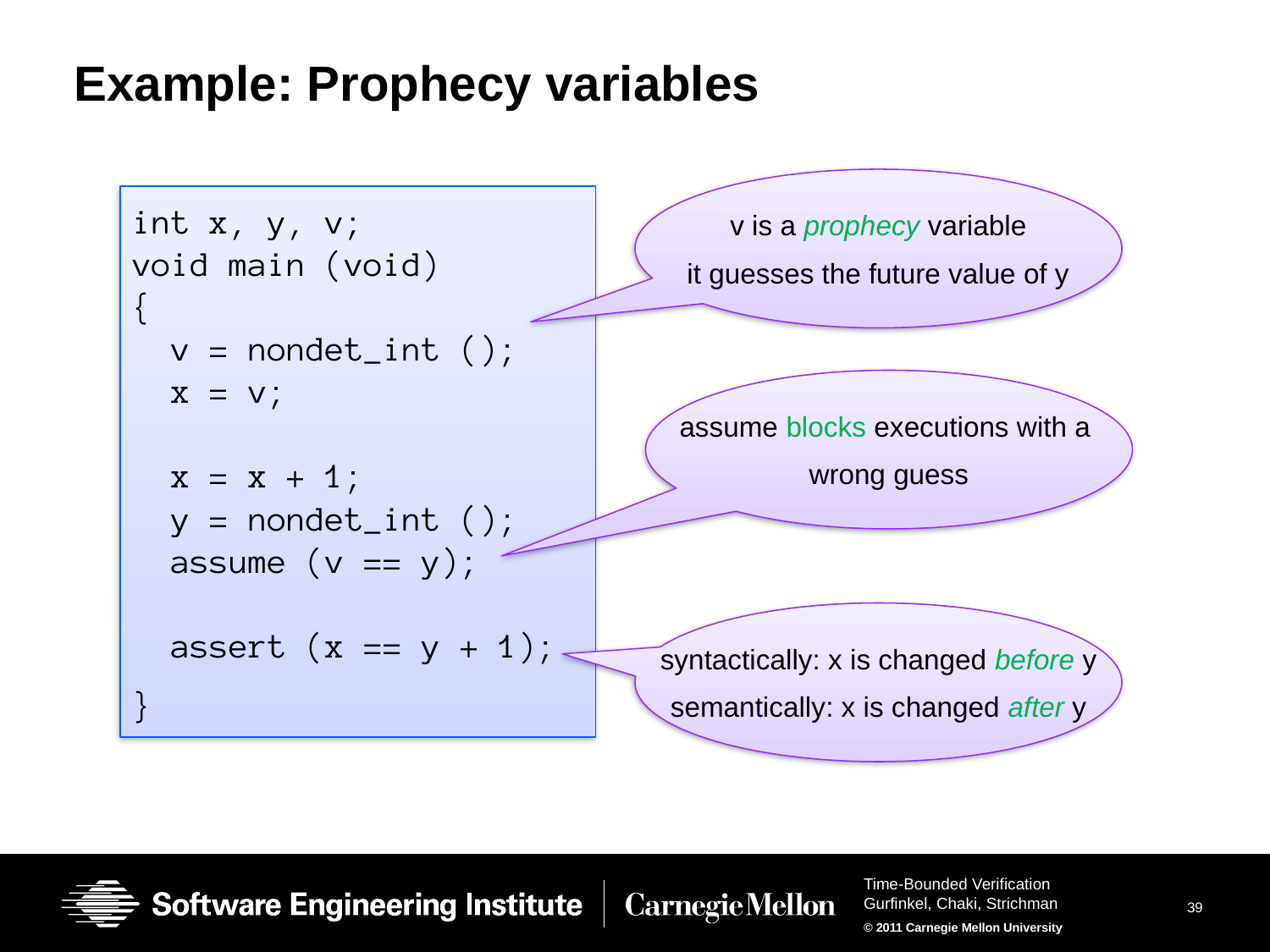

# Example: Prophecy variables
v is a prophecy variable
it guesses the future value of y
int x, y, v;
void main (void)
{
  v = nondet_int ();
  x = v;

  x = x + 1;
  y = nondet_int ();
  assume (v == y);

  assert (x == y + 1);
}
assume blocks executions with a
wrong guess
syntactically: x is changed before y
semantically: x is changed after y